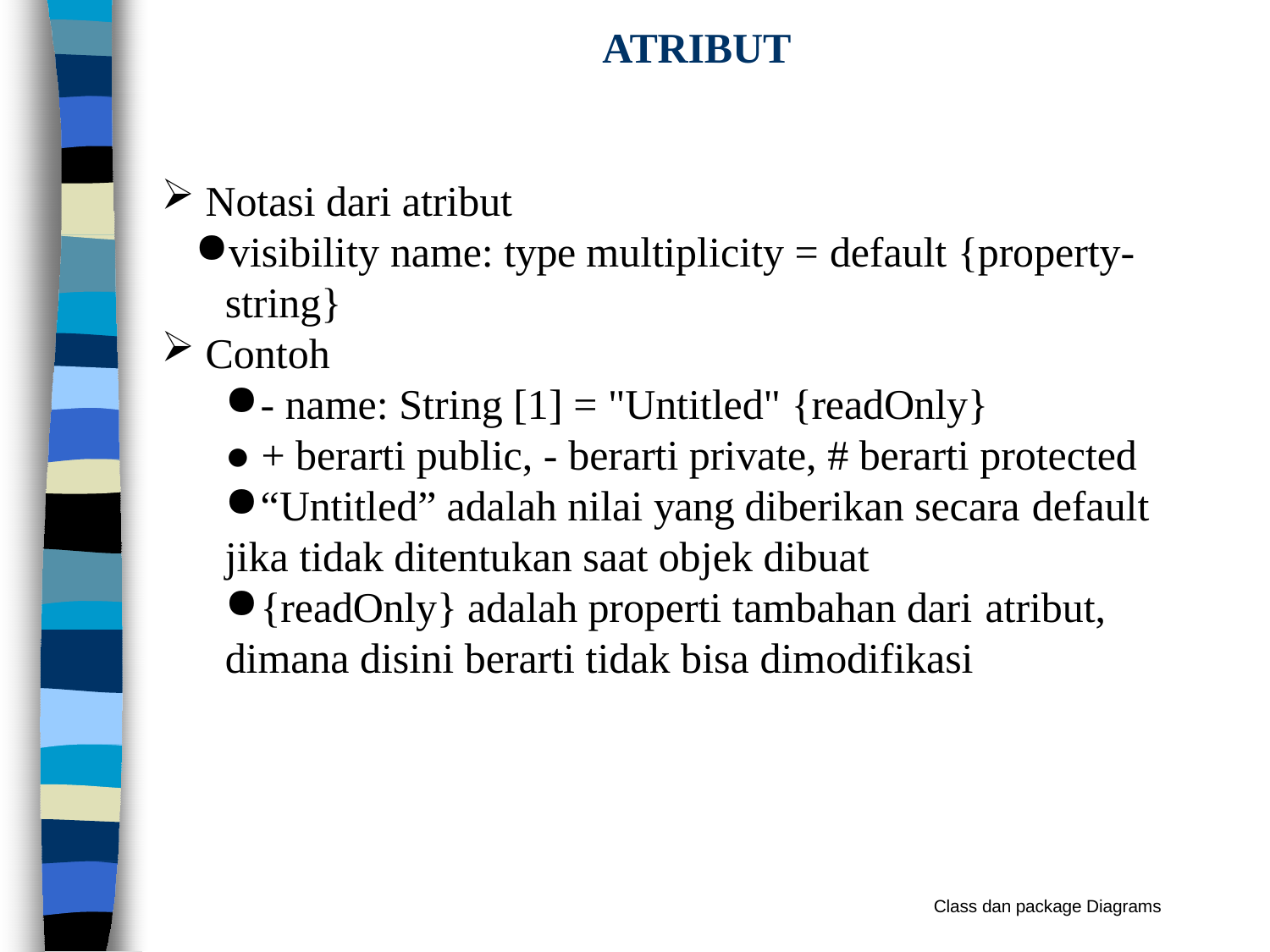

# ATRIBUT
Notasi dari atribut
visibility name: type multiplicity = default {property-  string}
Contoh
- name: String [1] = "Untitled" {readOnly}
● + berarti public, - berarti private, # berarti protected
“Untitled” adalah nilai yang diberikan secara default
jika tidak ditentukan saat objek dibuat
{readOnly} adalah properti tambahan dari atribut,
dimana disini berarti tidak bisa dimodifikasi
Class dan package Diagrams